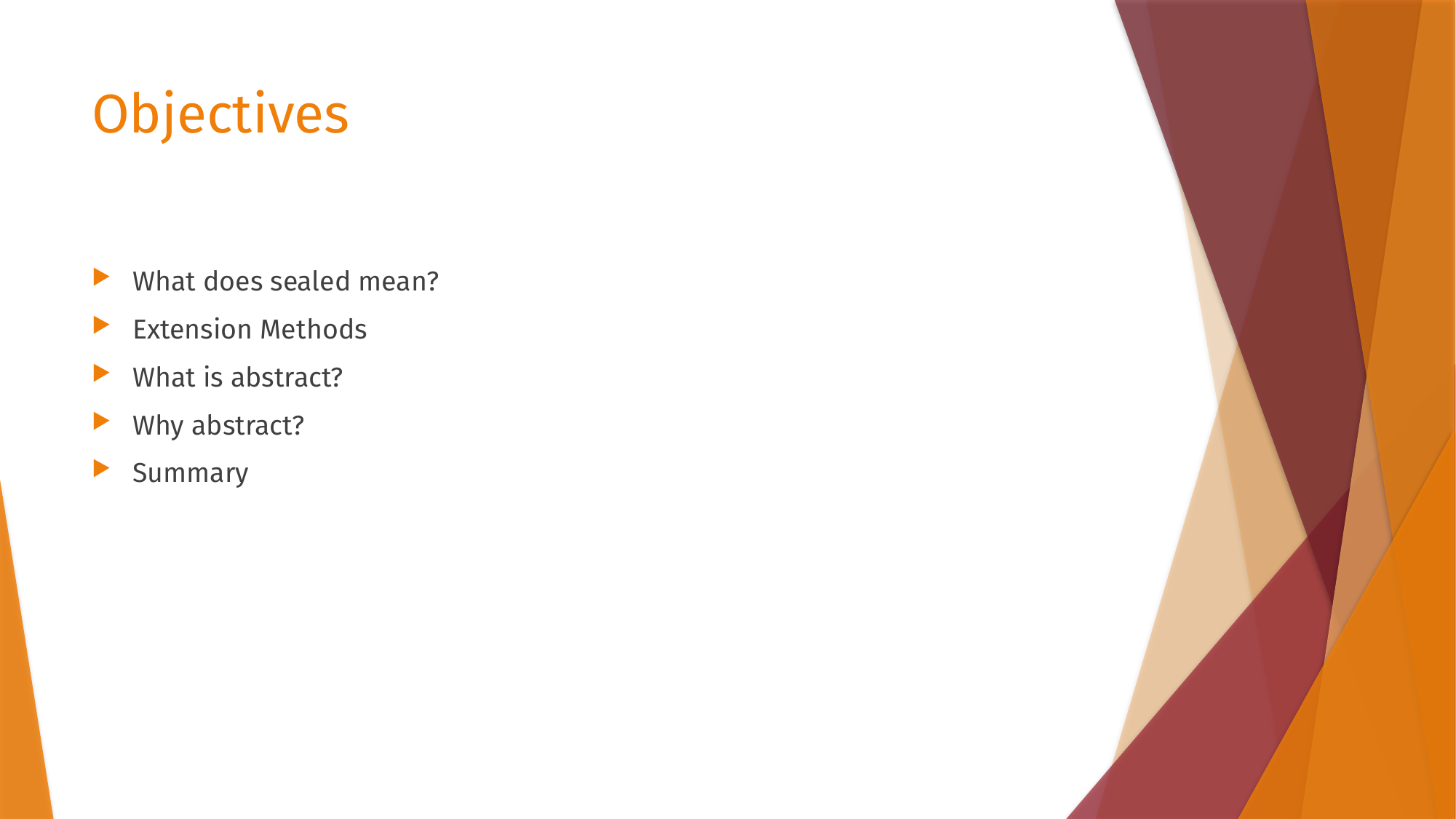

# Objectives
What does sealed mean?
Extension Methods
What is abstract?
Why abstract?
Summary